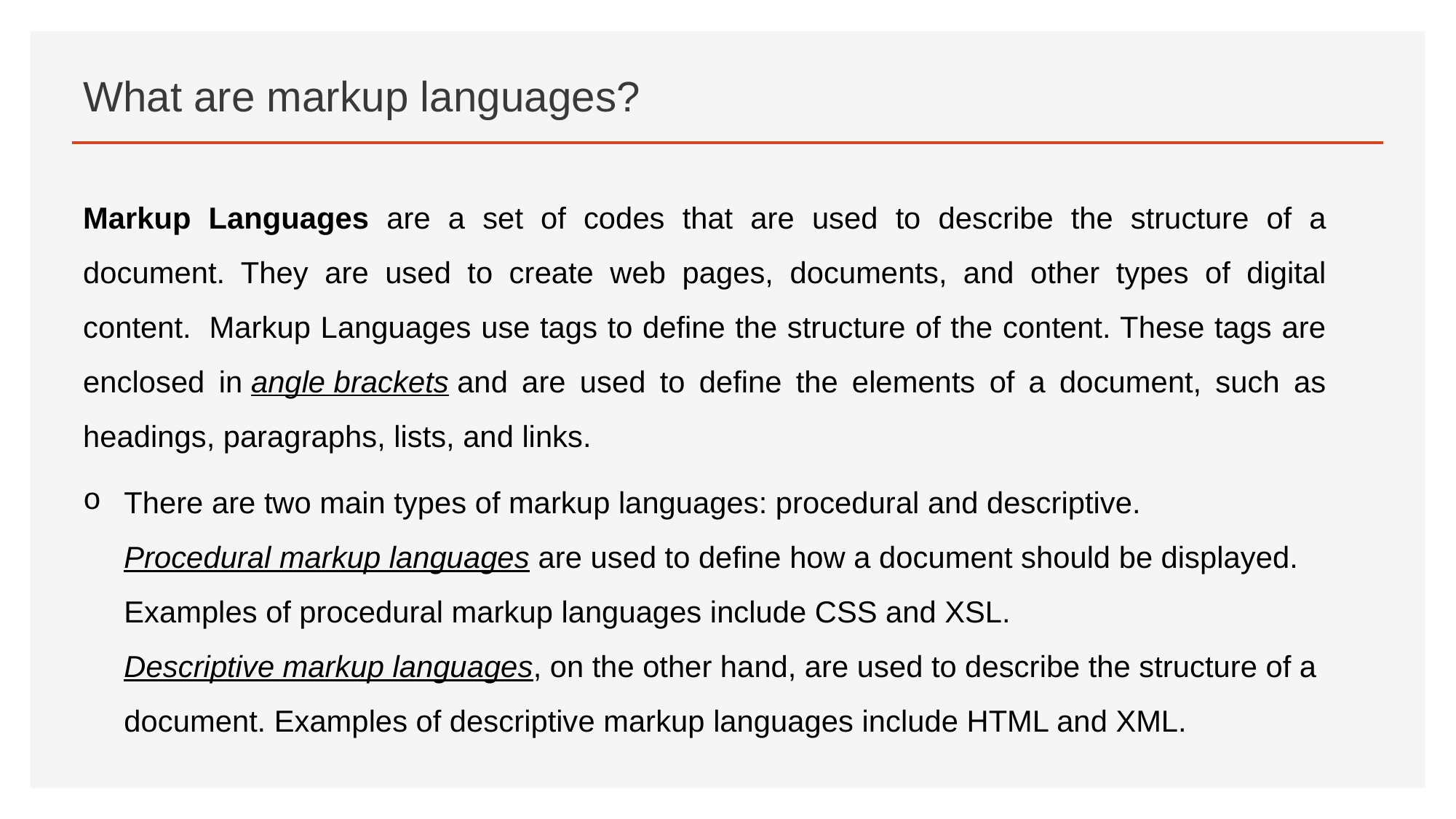

# What are markup languages?
Markup Languages are a set of codes that are used to describe the structure of a document. They are used to create web pages, documents, and other types of digital content.  Markup Languages use tags to define the structure of the content. These tags are enclosed in angle brackets and are used to define the elements of a document, such as headings, paragraphs, lists, and links.
There are two main types of markup languages: procedural and descriptive. Procedural markup languages are used to define how a document should be displayed. Examples of procedural markup languages include CSS and XSL. Descriptive markup languages, on the other hand, are used to describe the structure of a document. Examples of descriptive markup languages include HTML and XML.